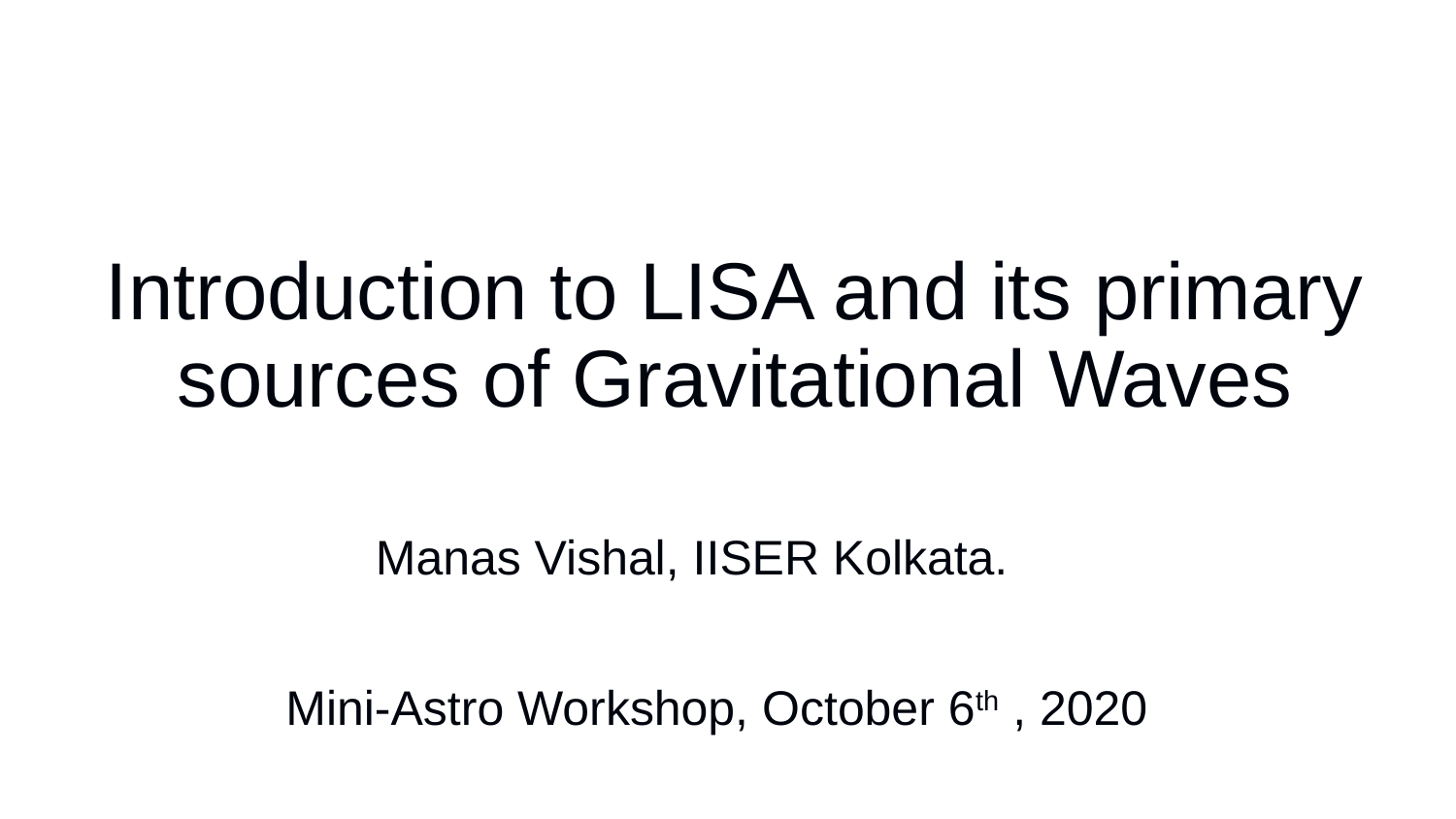

# Introduction to LISA and its primary sources of Gravitational Waves
Manas Vishal, IISER Kolkata.
Mini-Astro Workshop, October 6th , 2020